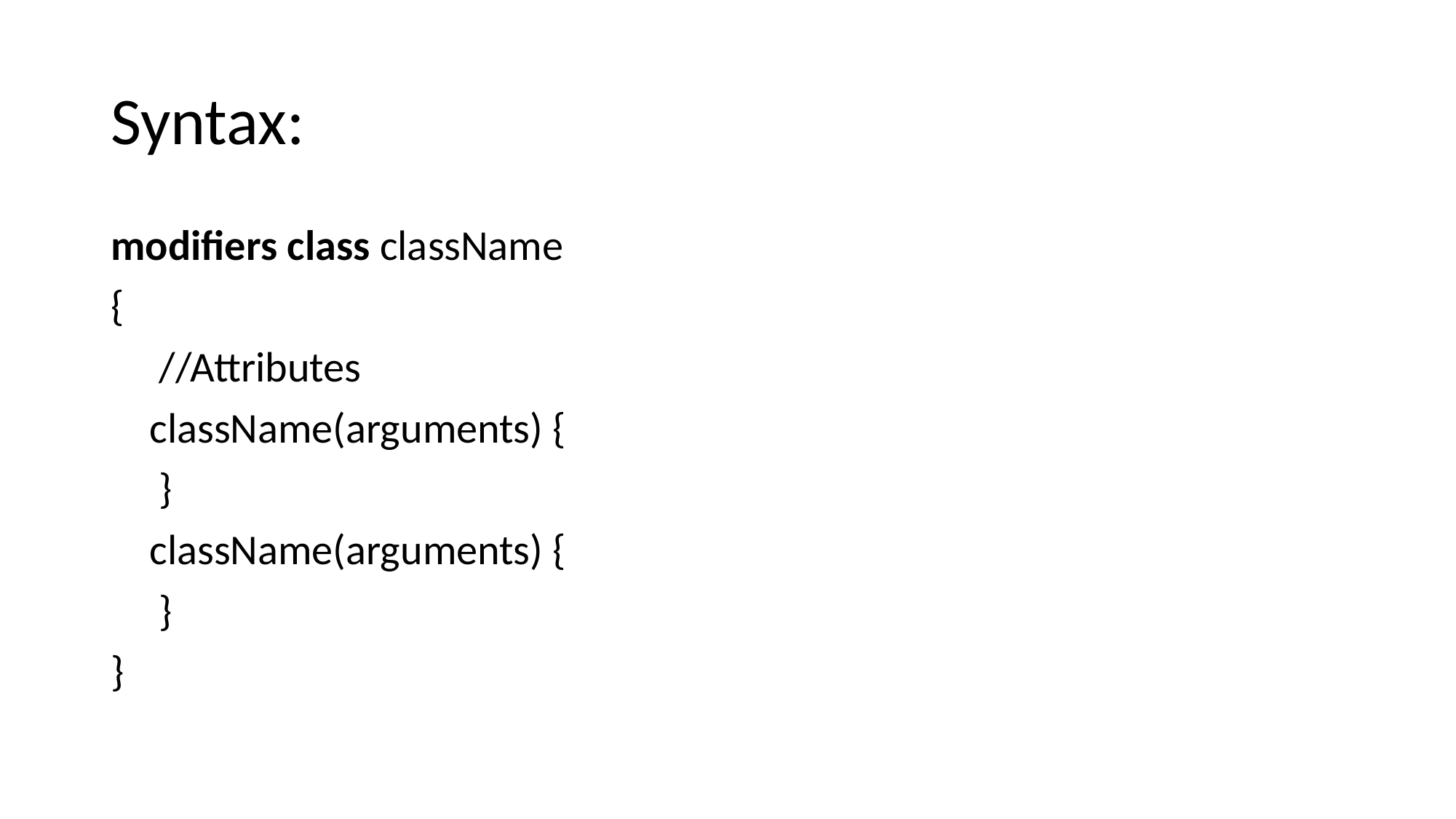

# Syntax:
modifiers class className
{
     //Attributes
    className(arguments) {
     }
    className(arguments) {
     }
}